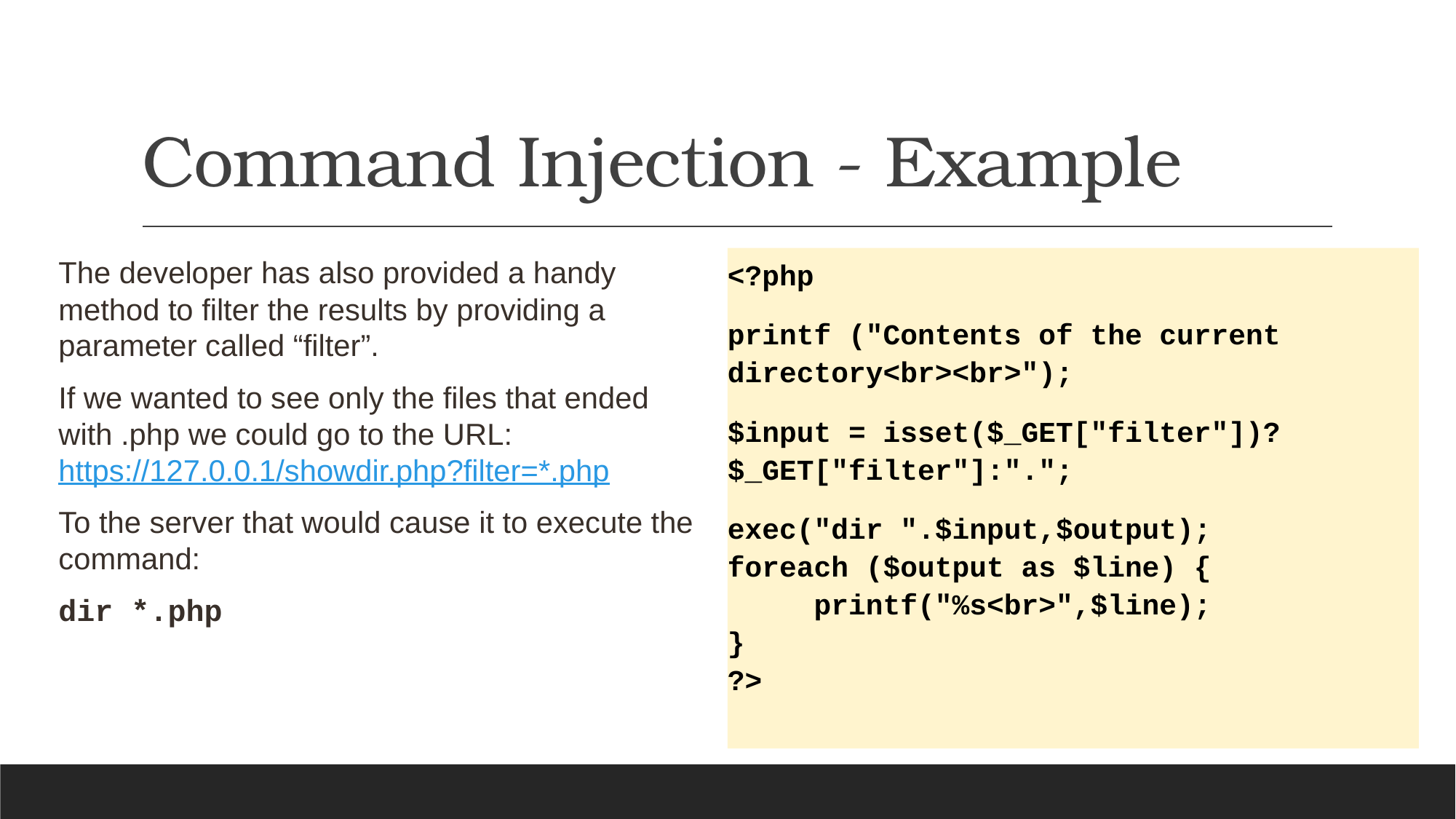

# Command Injection - Example
The developer has also provided a handy method to filter the results by providing a parameter called “filter”.
If we wanted to see only the files that ended with .php we could go to the URL: https://127.0.0.1/showdir.php?filter=*.php
To the server that would cause it to execute the command:
dir *.php
<?php
printf ("Contents of the current directory<br><br>");
$input = isset($_GET["filter"])?$_GET["filter"]:".";
exec("dir ".$input,$output);
foreach ($output as $line) {
     printf("%s<br>",$line);
}
?>